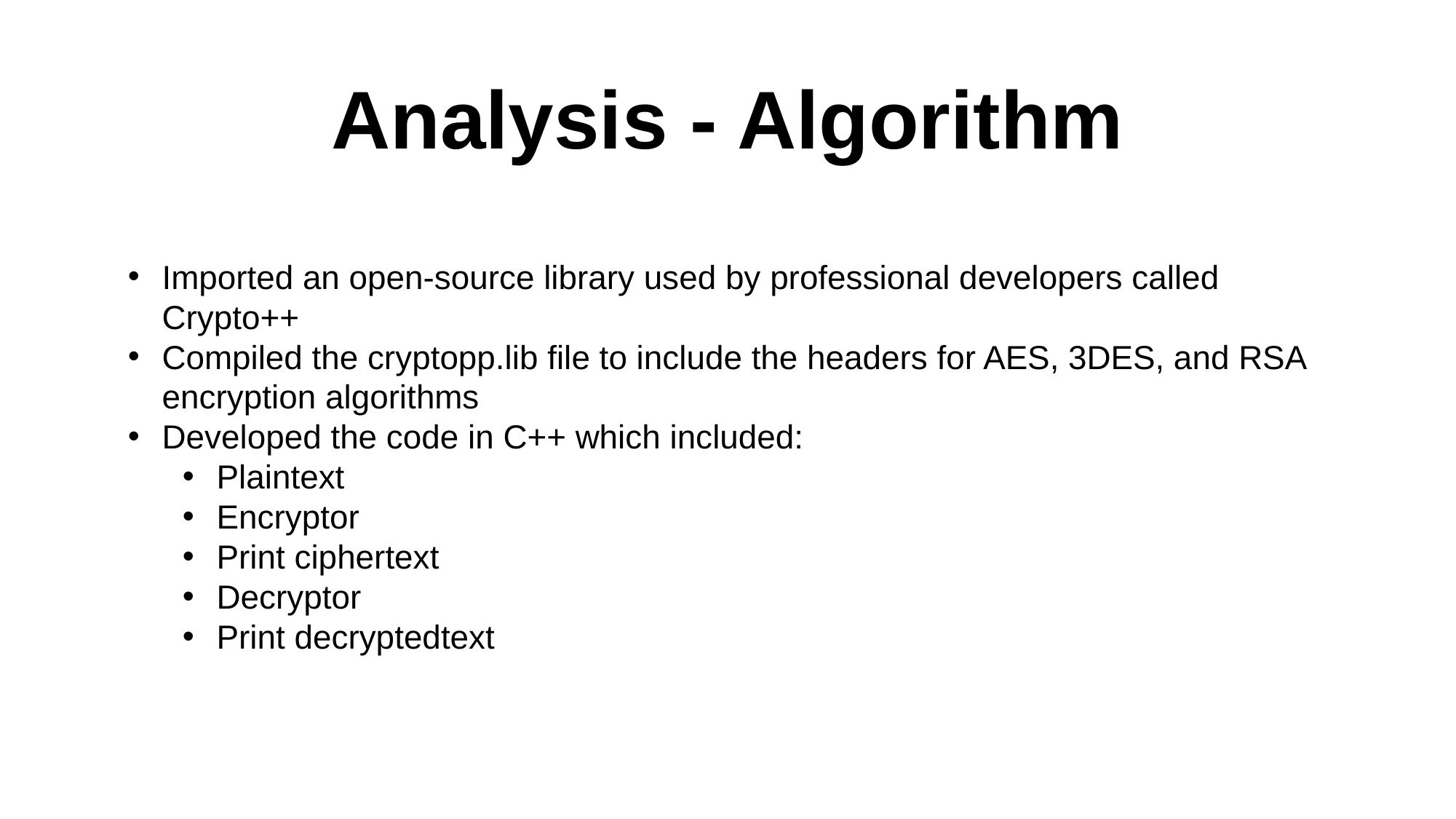

# Analysis - Algorithm
Imported an open-source library used by professional developers called Crypto++
Compiled the cryptopp.lib file to include the headers for AES, 3DES, and RSA encryption algorithms
Developed the code in C++ which included:
Plaintext
Encryptor
Print ciphertext
Decryptor
Print decryptedtext